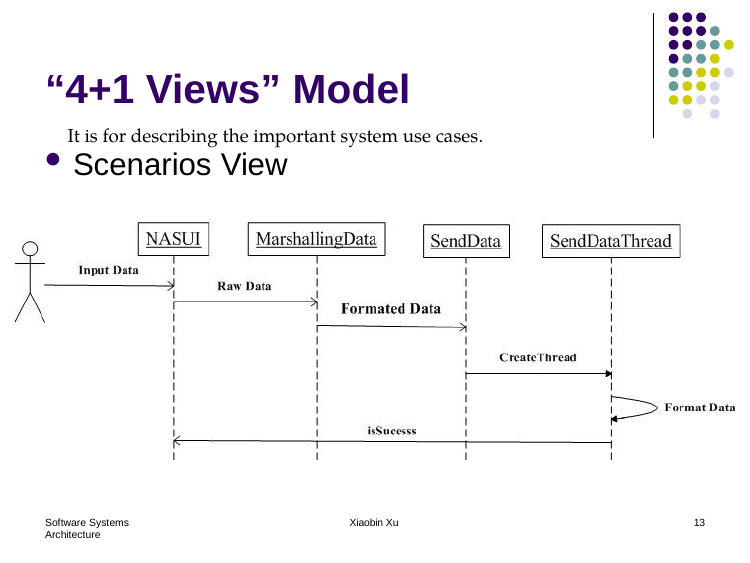

# “4+1 Views” Model
It is for describing the important system use cases.
Scenarios View

Software Systems  Architecture
Xiaobin Xu
13